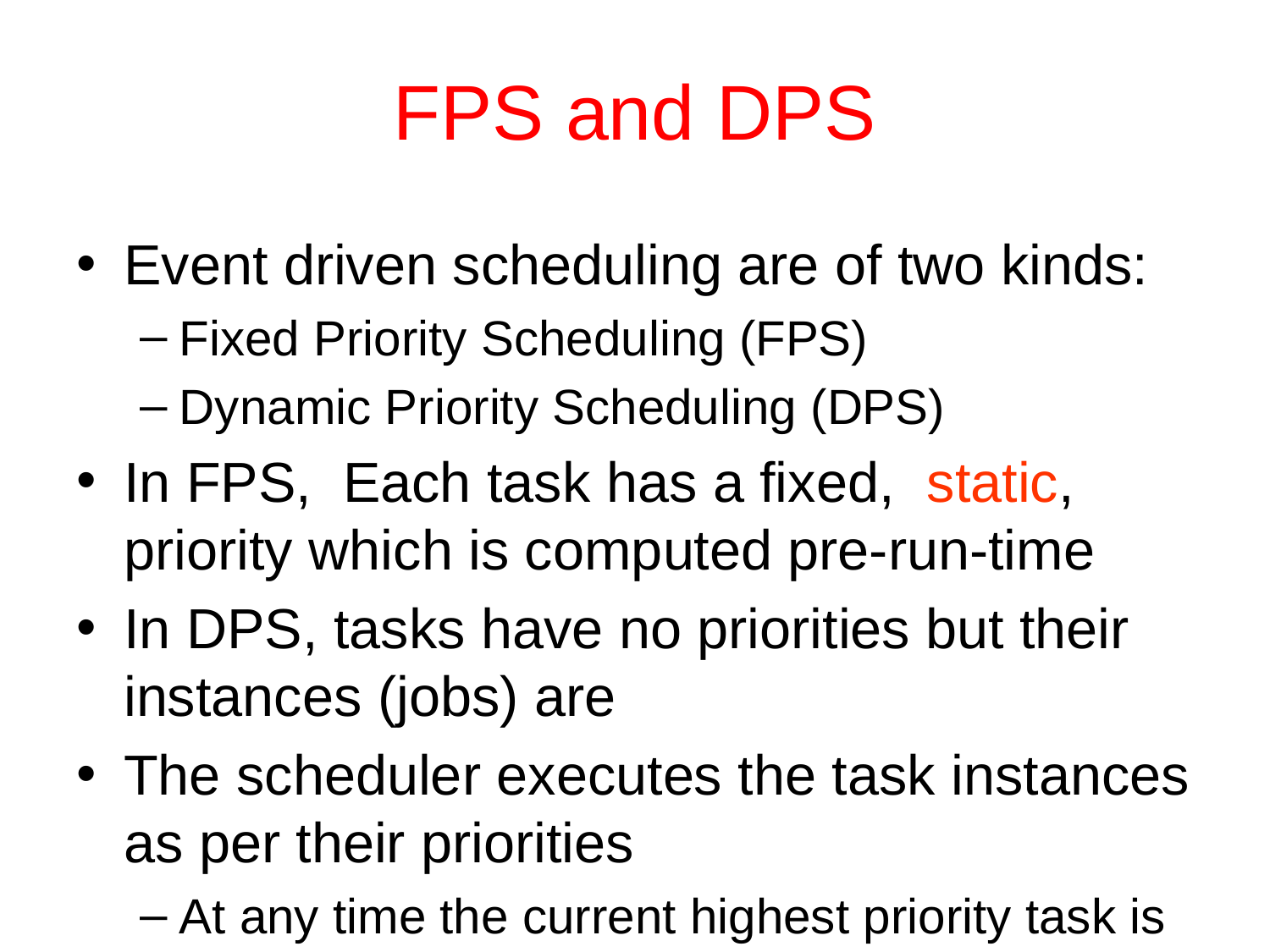

# FPS and DPS
Event driven scheduling are of two kinds:
Fixed Priority Scheduling (FPS)
Dynamic Priority Scheduling (DPS)
In FPS,  Each task has a fixed,  static, priority which is computed pre-run-time
In DPS, tasks have no priorities but their instances (jobs) are
The scheduler executes the task instances as per their priorities
At any time the current highest priority task is running